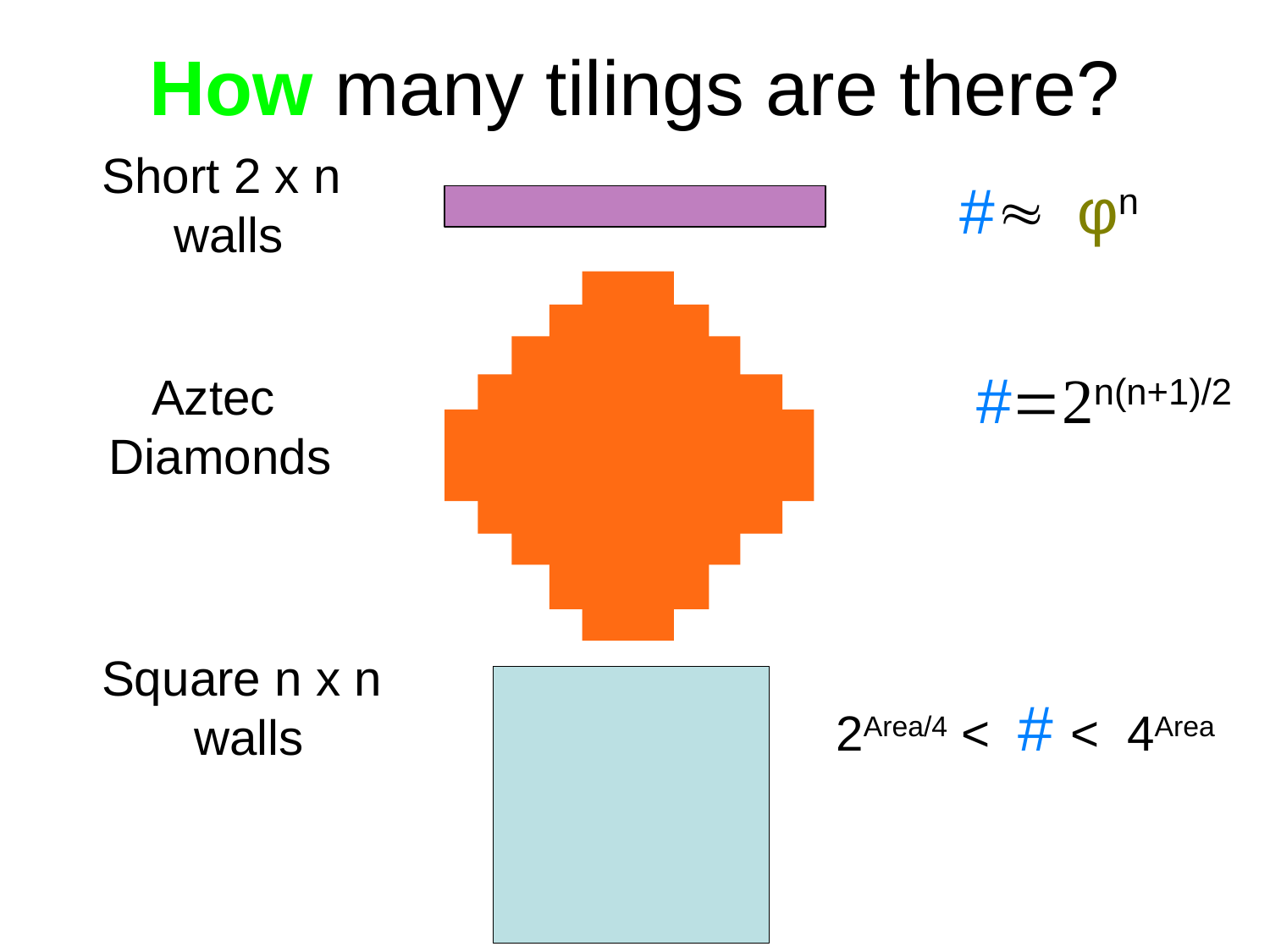

# How many tilings are there?
Short 2 x n
walls
#≈ φn

#=2n(n+1)/2
Aztec
Diamonds
Square n x n
 walls

  2Area/4 <  # <  4Area